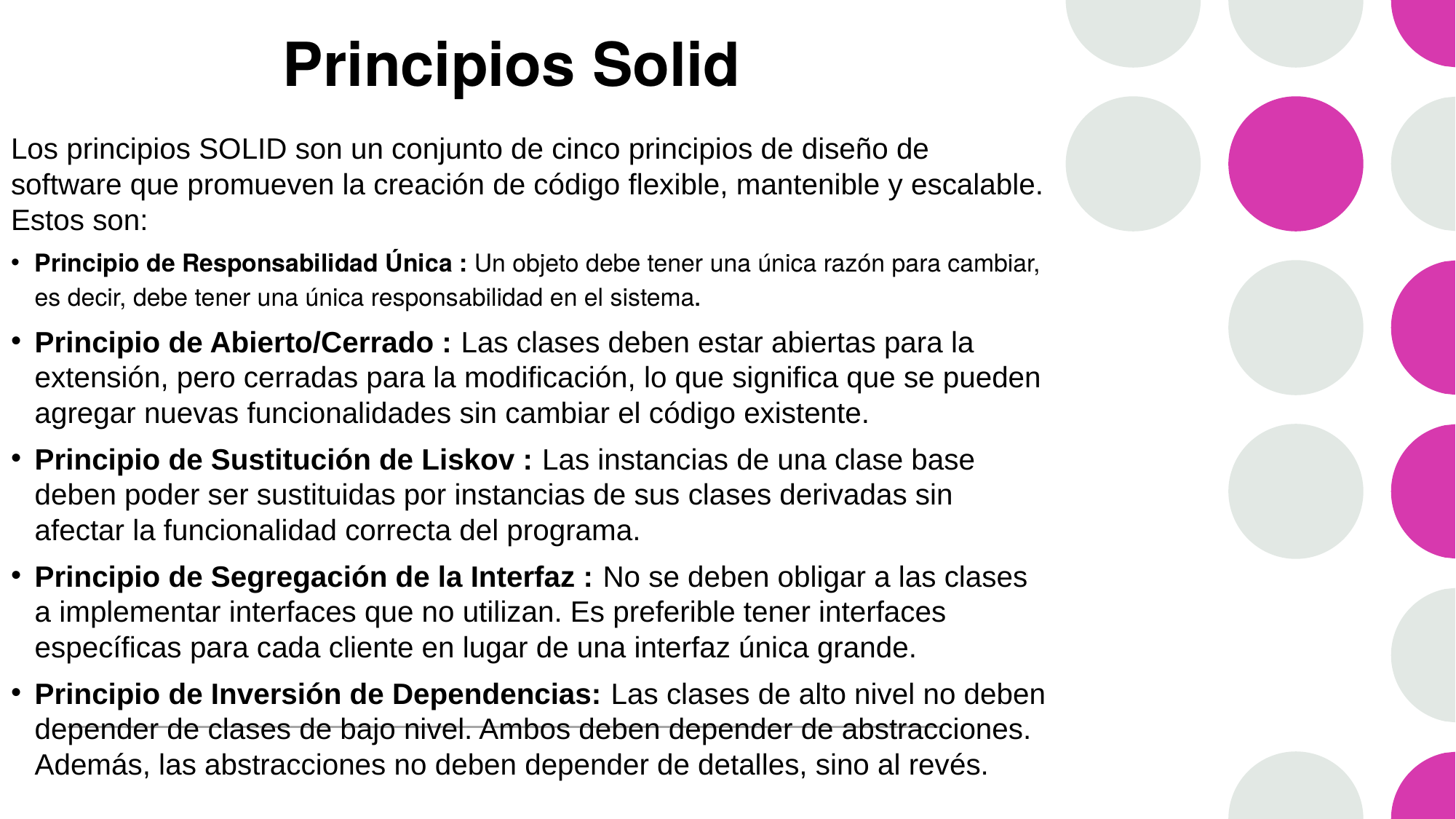

# Principios Solid
Los principios SOLID son un conjunto de cinco principios de diseño de software que promueven la creación de código flexible, mantenible y escalable. Estos son:
Principio de Responsabilidad Única : Un objeto debe tener una única razón para cambiar, es decir, debe tener una única responsabilidad en el sistema.
Principio de Abierto/Cerrado : Las clases deben estar abiertas para la extensión, pero cerradas para la modificación, lo que significa que se pueden agregar nuevas funcionalidades sin cambiar el código existente.
Principio de Sustitución de Liskov : Las instancias de una clase base deben poder ser sustituidas por instancias de sus clases derivadas sin afectar la funcionalidad correcta del programa.
Principio de Segregación de la Interfaz : No se deben obligar a las clases a implementar interfaces que no utilizan. Es preferible tener interfaces específicas para cada cliente en lugar de una interfaz única grande.
Principio de Inversión de Dependencias: Las clases de alto nivel no deben depender de clases de bajo nivel. Ambos deben depender de abstracciones. Además, las abstracciones no deben depender de detalles, sino al revés.